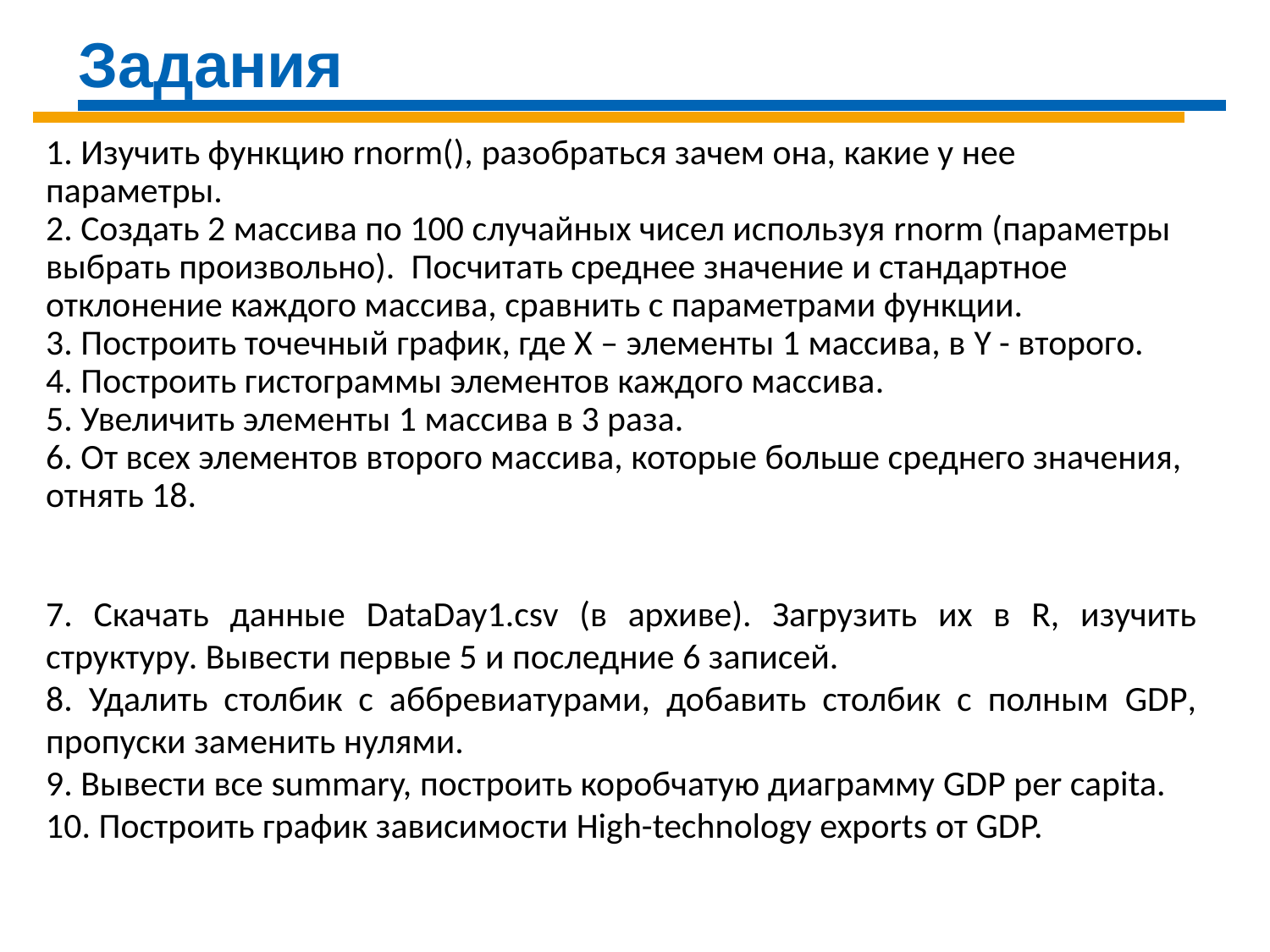

Задания

1. Изучить функцию rnorm(), разобраться зачем она, какие у нее параметры.
2. Создать 2 массива по 100 случайных чисел используя rnorm (параметры выбрать произвольно).  Посчитать среднее значение и стандартное отклонение каждого массива, сравнить с параметрами функции.
3. Построить точечный график, где Х – элементы 1 массива, в Y - второго.
4. Построить гистограммы элементов каждого массива.
5. Увеличить элементы 1 массива в 3 раза.
6. От всех элементов второго массива, которые больше среднего значения, отнять 18.

7. Скачать данные DataDay1.csv (в архиве). Загрузить их в R, изучить структуру. Вывести первые 5 и последние 6 записей.
8. Удалить столбик с аббревиатурами, добавить столбик с полным GDP, пропуски заменить нулями.
9. Вывести все summary, построить коробчатую диаграмму GDP per capita.
10. Построить график зависимости High-technology exports от GDP.